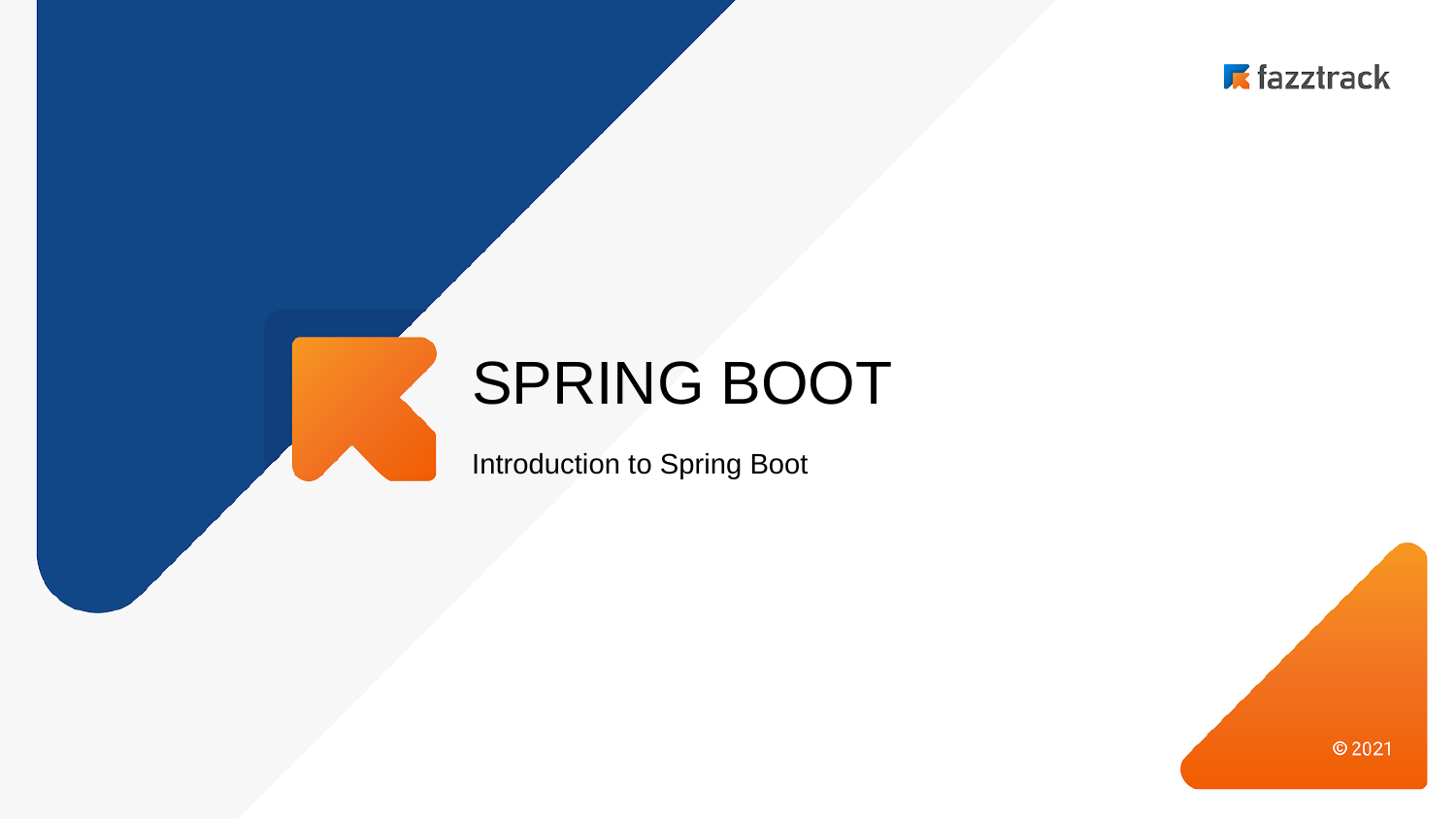

# SPRING BOOT
Introduction to Spring Boot